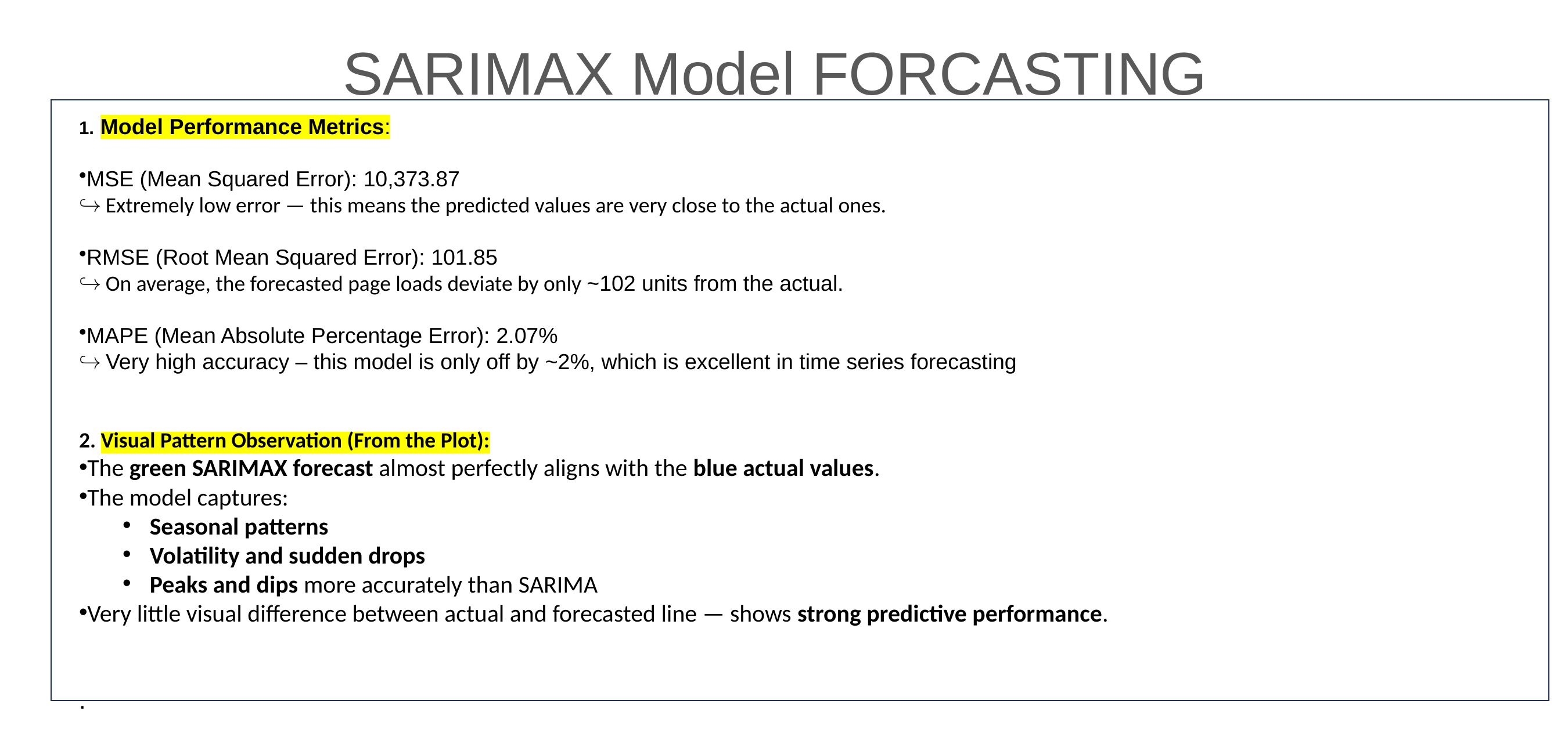

1. Model Performance Metrics:

MSE (Mean Squared Error): 10,373.87
↪ Extremely low error — this means the predicted values are very close to the actual ones.

RMSE (Root Mean Squared Error): 101.85
↪ On average, the forecasted page loads deviate by only ~102 units from the actual.

MAPE (Mean Absolute Percentage Error): 2.07%
↪ Very high accuracy – this model is only off by ~2%, which is excellent in time series forecasting

2. Visual Pattern Observation (From the Plot):
The green SARIMAX forecast almost perfectly aligns with the blue actual values.
The model captures:
Seasonal patterns
Volatility and sudden drops
Peaks and dips more accurately than SARIMA
Very little visual difference between actual and forecasted line — shows strong predictive performance.

.

# SARIMAX Model FORCASTING